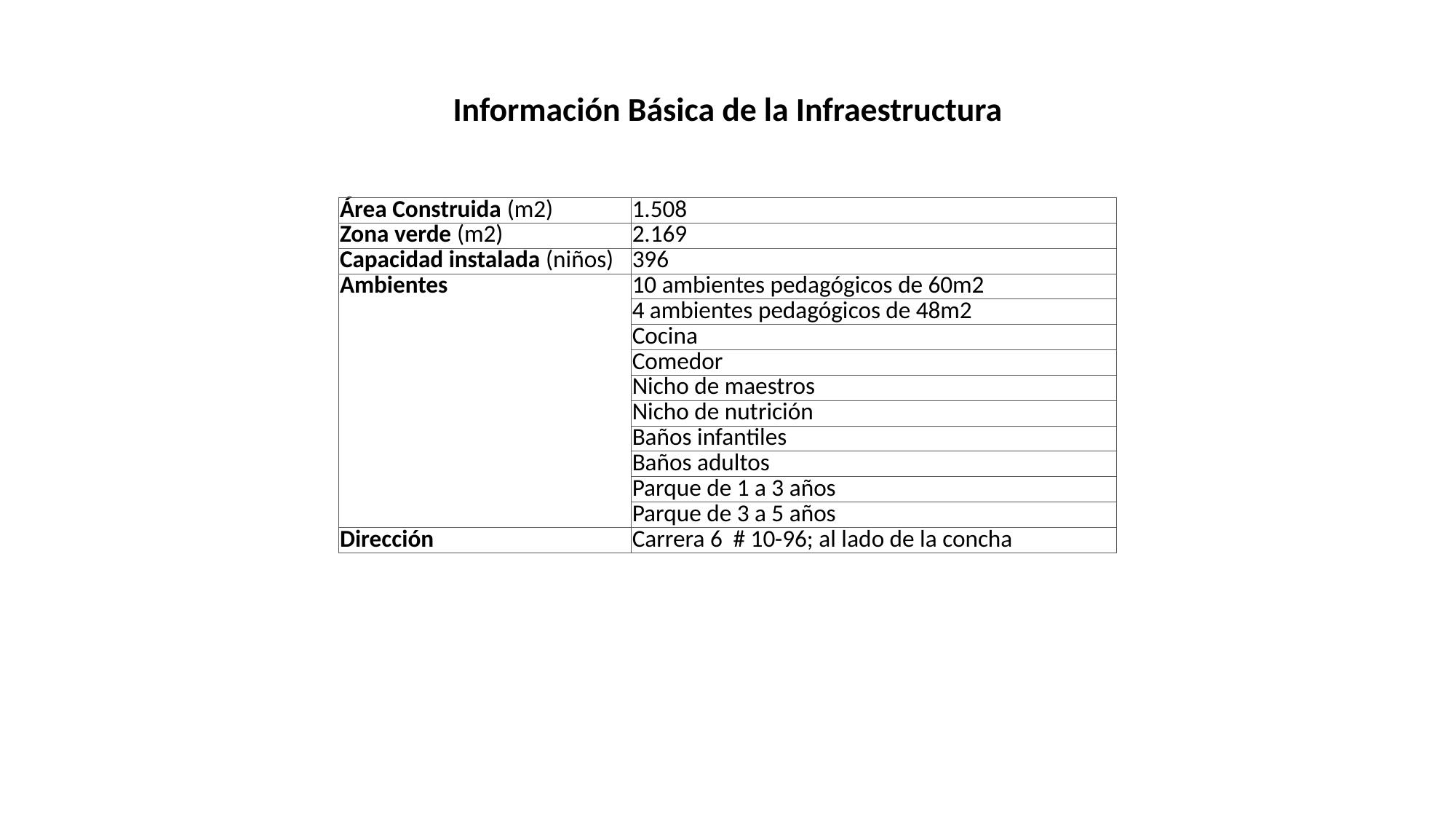

Información Básica de la Infraestructura
| Área Construida (m2) | 1.508 |
| --- | --- |
| Zona verde (m2) | 2.169 |
| Capacidad instalada (niños) | 396 |
| Ambientes | 10 ambientes pedagógicos de 60m2 |
|  | 4 ambientes pedagógicos de 48m2 |
|  | Cocina |
|  | Comedor |
|  | Nicho de maestros |
|  | Nicho de nutrición |
|  | Baños infantiles |
|  | Baños adultos |
|  | Parque de 1 a 3 años |
|  | Parque de 3 a 5 años |
| Dirección | Carrera 6 # 10-96; al lado de la concha |